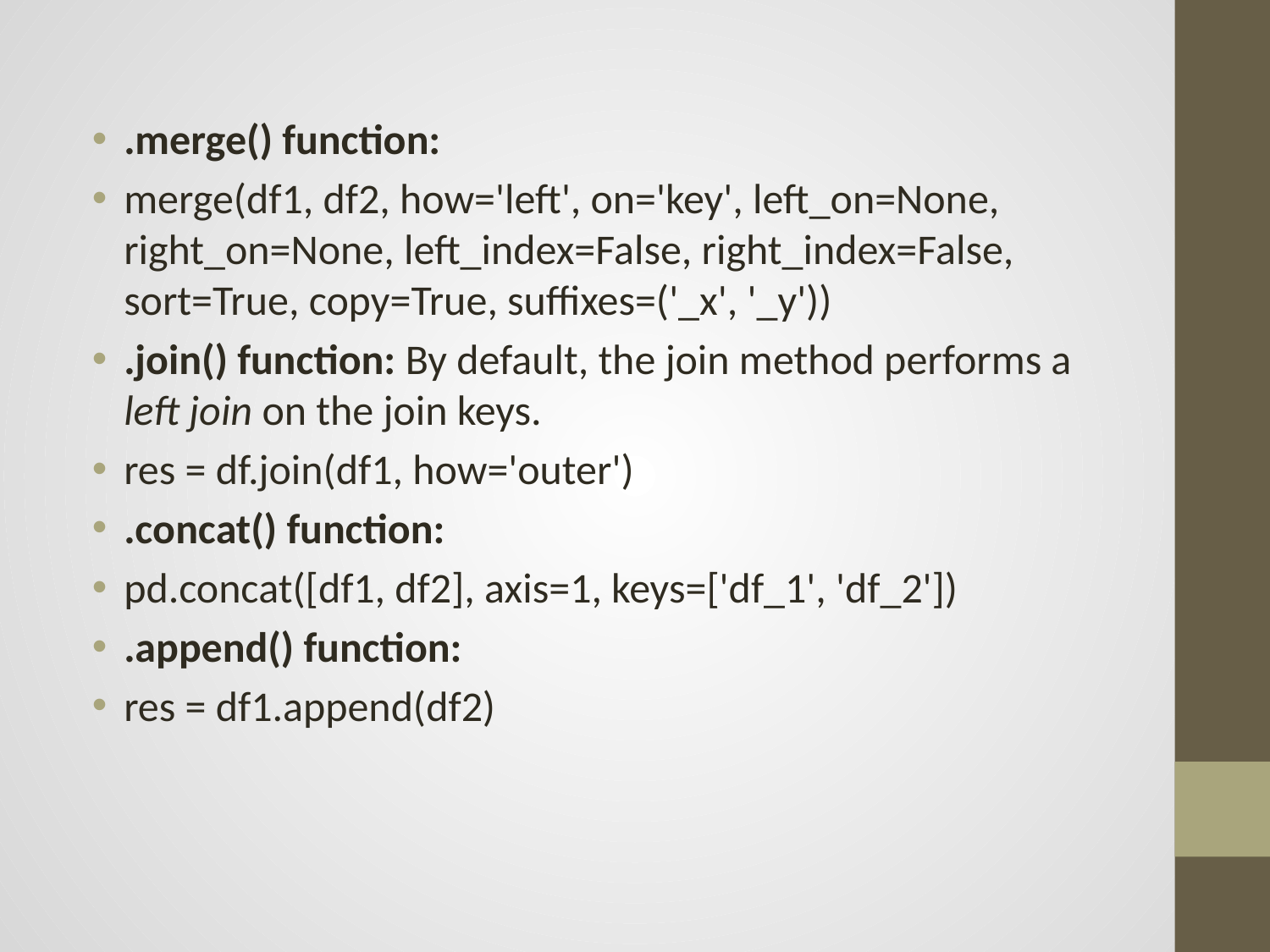

.merge() function:
merge(df1, df2, how='left', on='key', left_on=None, right_on=None, left_index=False, right_index=False, sort=True, copy=True, suffixes=('_x', '_y'))
.join() function: By default, the join method performs a left join on the join keys.
res = df.join(df1, how='outer')
.concat() function:
pd.concat([df1, df2], axis=1, keys=['df_1', 'df_2'])
.append() function:
res = df1.append(df2)